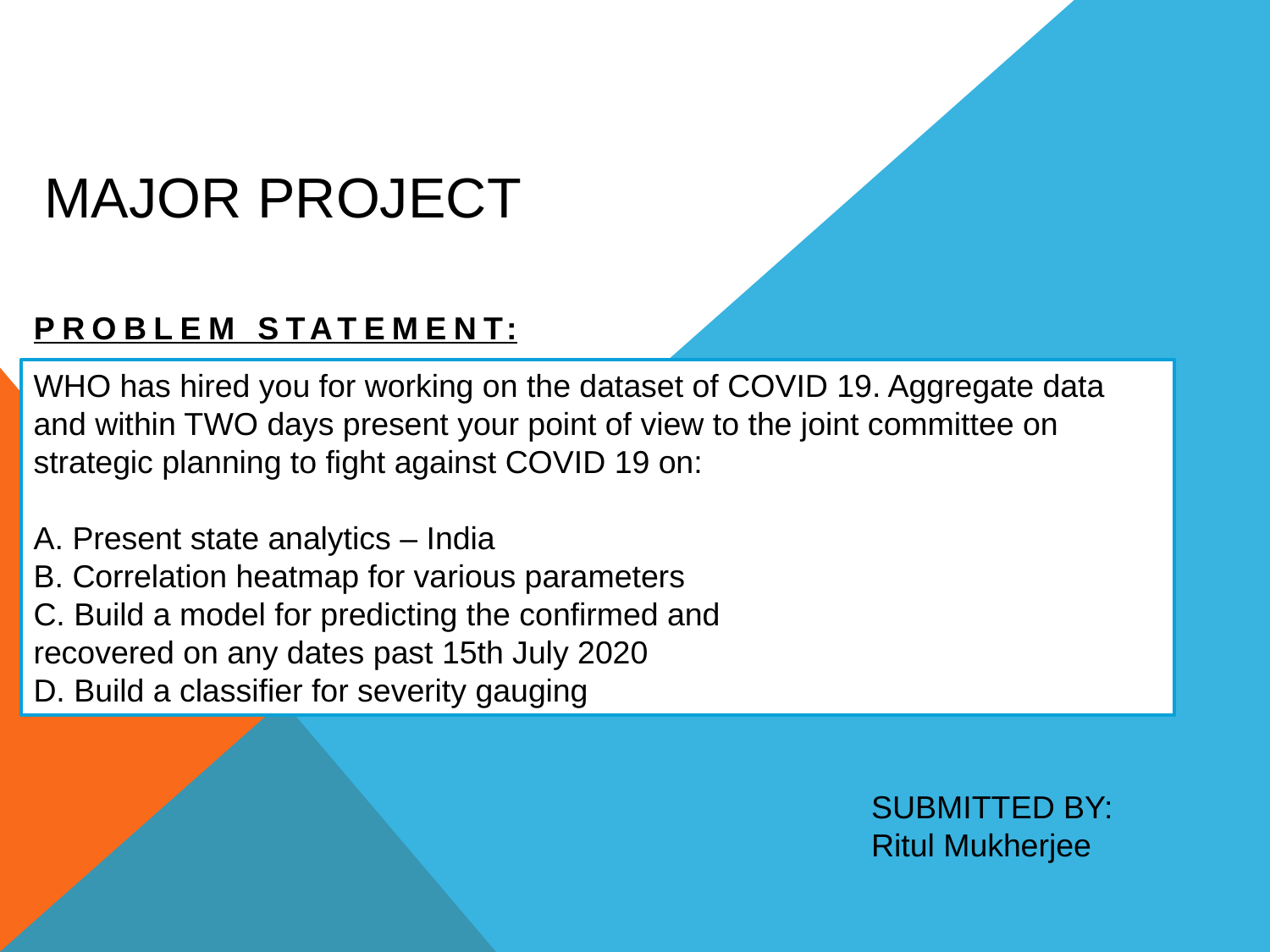

# Major project
PROBLEM STATEMENT:

WHO has hired you for working on the dataset of COVID 19. Aggregate data and within TWO days present your point of view to the joint committee on
strategic planning to fight against COVID 19 on:

A. Present state analytics – India
B. Correlation heatmap for various parameters
C. Build a model for predicting the confirmed and
recovered on any dates past 15th July 2020
D. Build a classifier for severity gauging
SUBMITTED BY:
Ritul Mukherjee